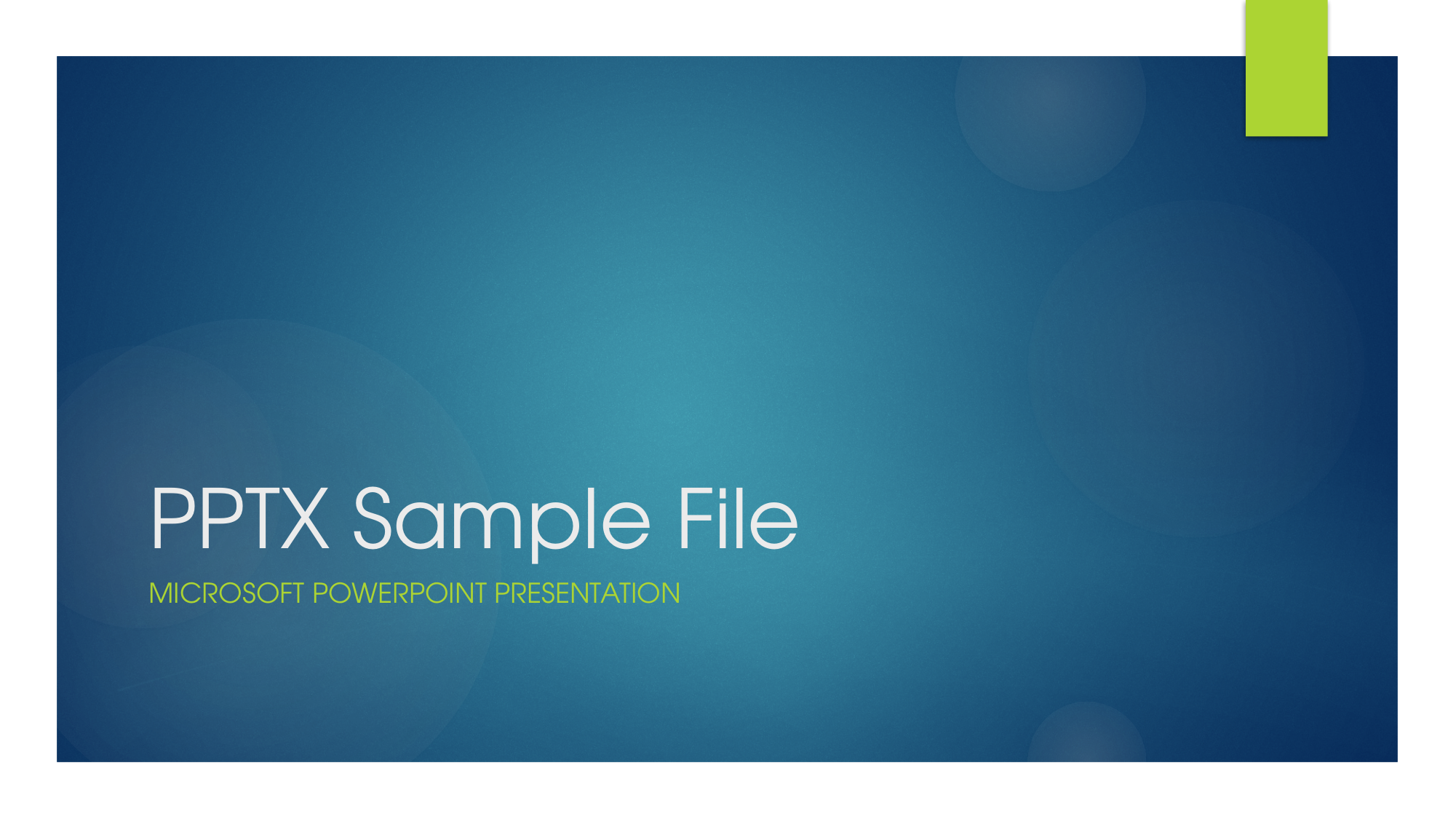

# PPTX Sample File
Microsoft PowerPoint Presentation